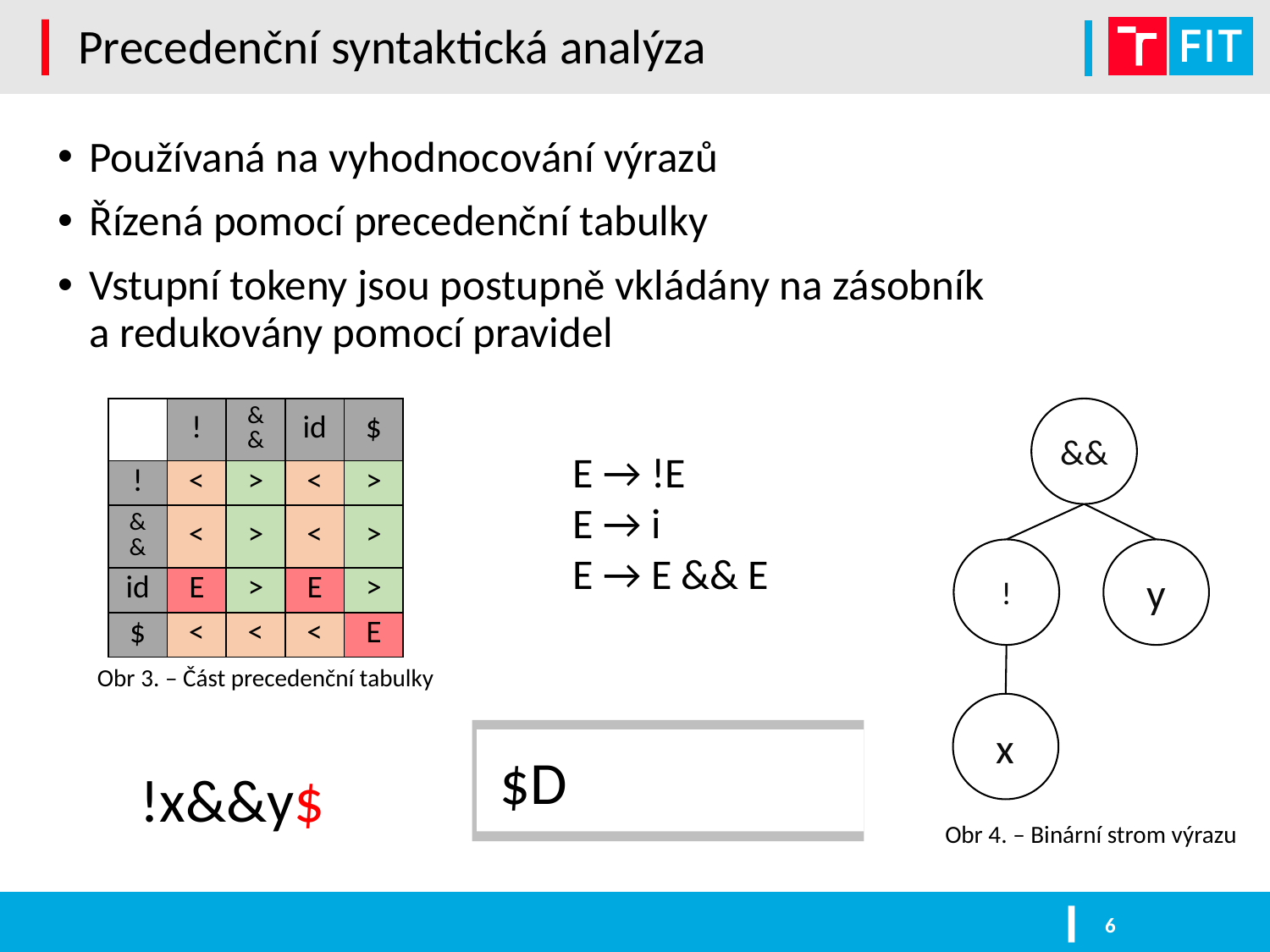

# Precedenční syntaktická analýza
Používaná na vyhodnocování výrazů
Řízená pomocí precedenční tabulky
Vstupní tokeny jsou postupně vkládány na zásobník
a redukovány pomocí pravidel

|  | ! | && | id | $ |
| --- | --- | --- | --- | --- |
| ! | < | > | < | > |
| && | < | > | < | > |
| id | E | > | E | > |
| $ | < | < | < | E |
&&
E → !E
E → i
E → E && E
!
y
Obr 3. – Část precedenční tabulky
x

$
$<!
$<!<x
$<!A
$B
$<B&&
$<B&&<y
$<B&&C
$D
!x&&y$
!x&&y$
!x&&y$
!x&&y$
!x&&y$
Obr 4. – Binární strom výrazu

6